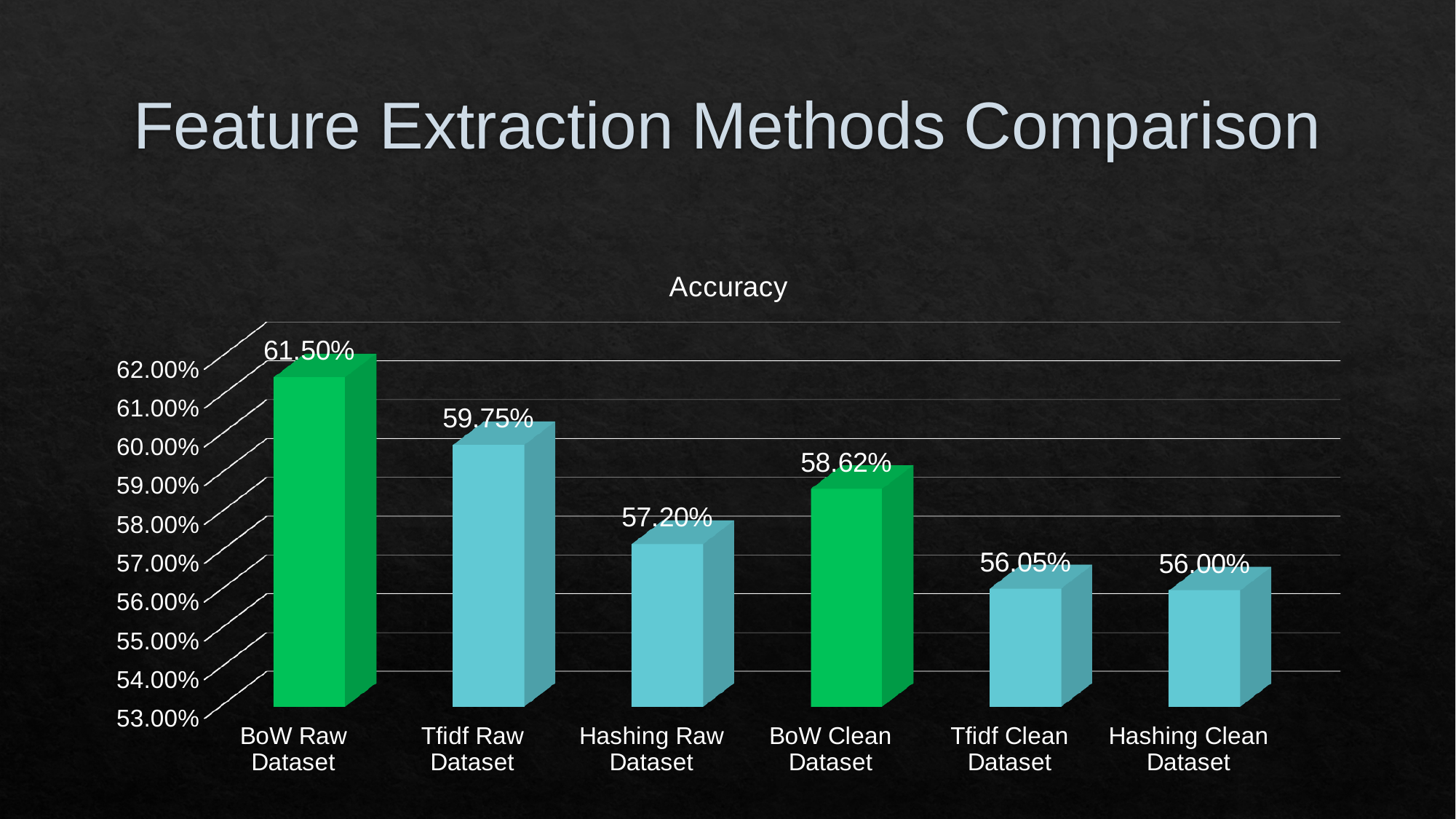

# Feature Extraction Methods Comparison

[unsupported chart]